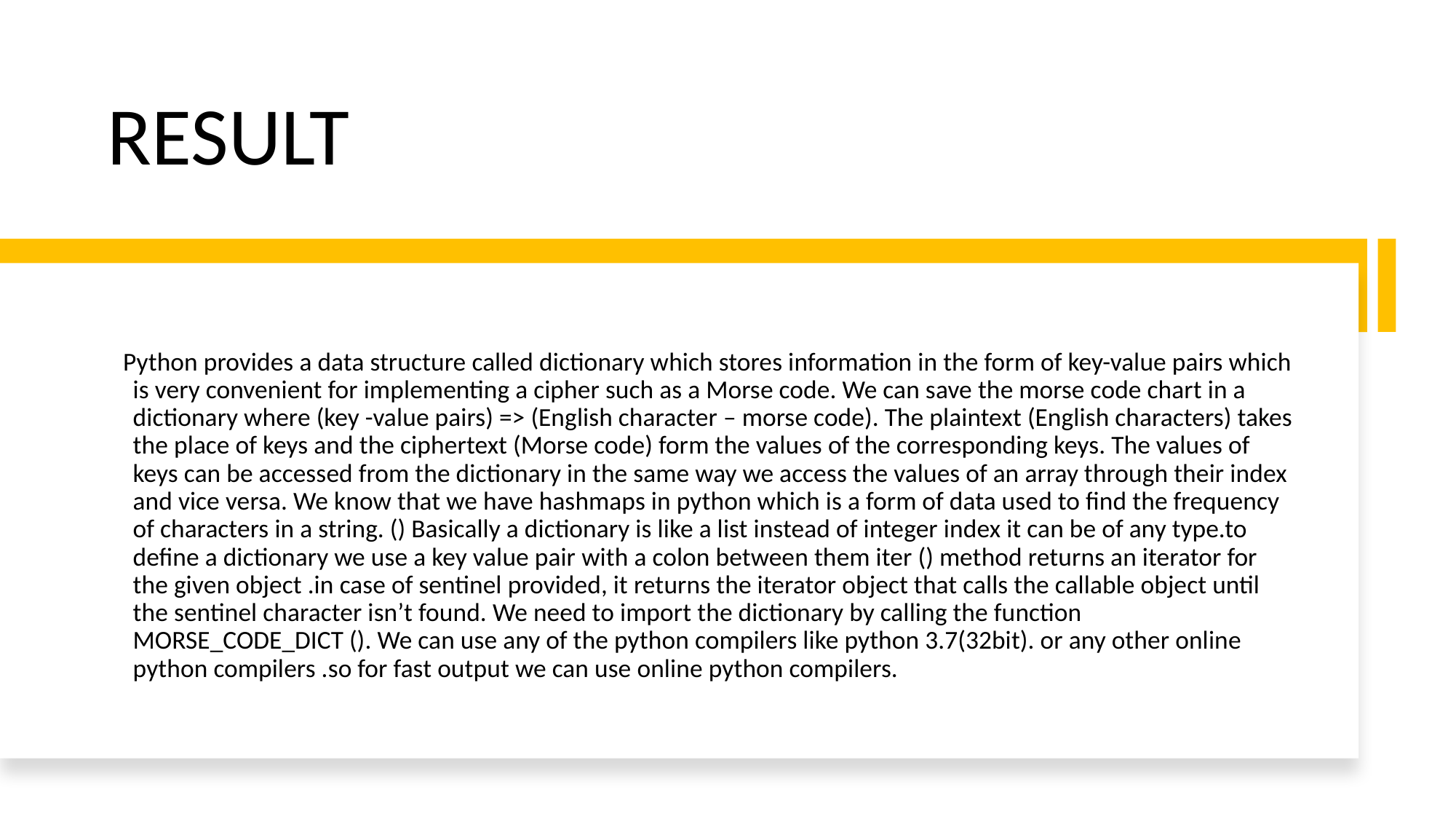

# RESULT

   Python provides a data structure called dictionary which stores information in the form of key-value pairs which is very convenient for implementing a cipher such as a Morse code. We can save the morse code chart in a dictionary where (key -value pairs) => (English character – morse code). The plaintext (English characters) takes the place of keys and the ciphertext (Morse code) form the values of the corresponding keys. The values of keys can be accessed from the dictionary in the same way we access the values of an array through their index and vice versa. We know that we have hashmaps in python which is a form of data used to find the frequency of characters in a string. () Basically a dictionary is like a list instead of integer index it can be of any type.to define a dictionary we use a key value pair with a colon between them iter () method returns an iterator for the given object .in case of sentinel provided, it returns the iterator object that calls the callable object until the sentinel character isn’t found. We need to import the dictionary by calling the function MORSE_CODE_DICT (). We can use any of the python compilers like python 3.7(32bit). or any other online python compilers .so for fast output we can use online python compilers.